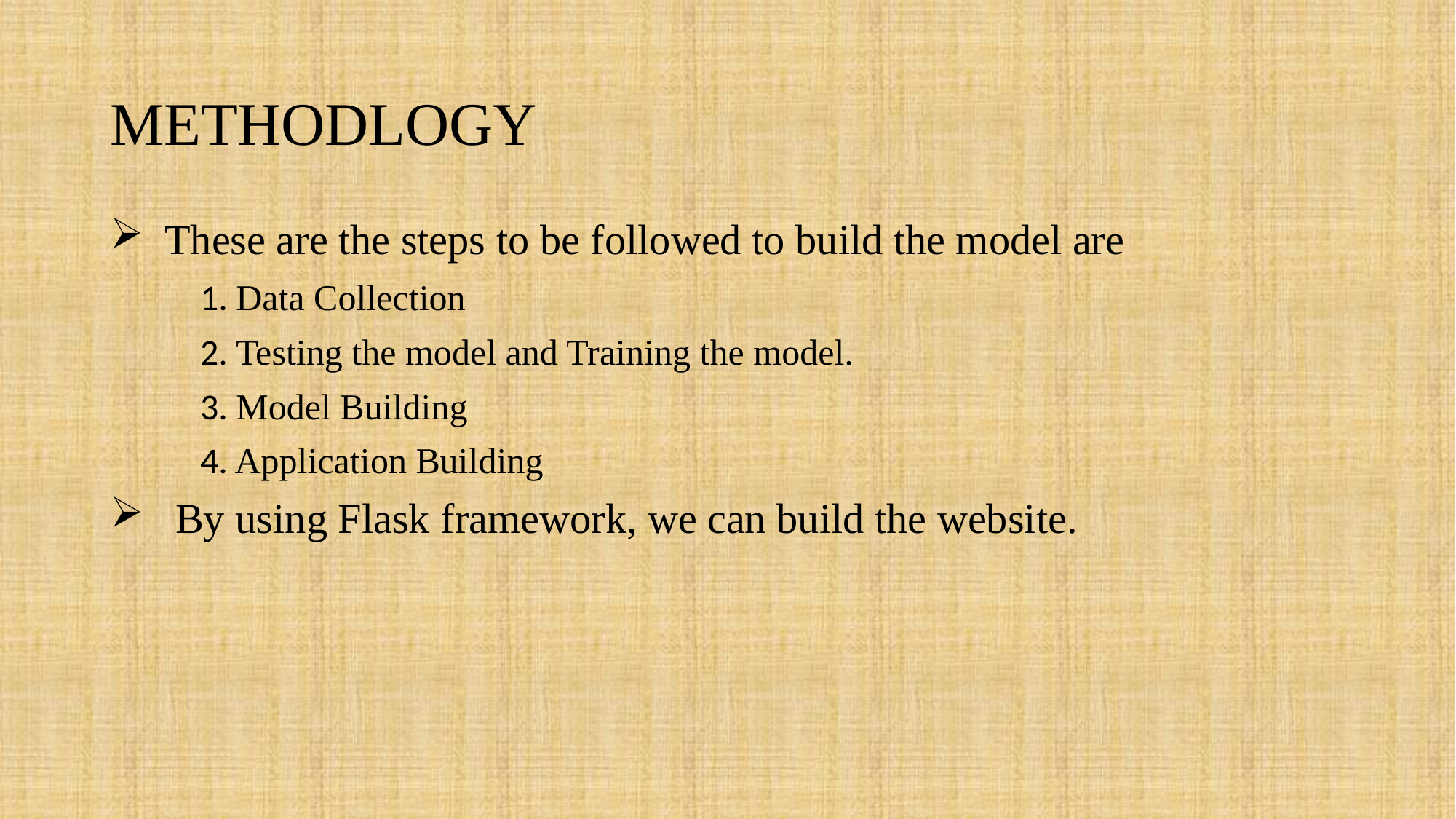

# METHODLOGY
These are the steps to be followed to build the model are
           1. Data Collection
           2. Testing the model and Training the model.
           3. Model Building
           4. Application Building
 By using Flask framework, we can build the website.